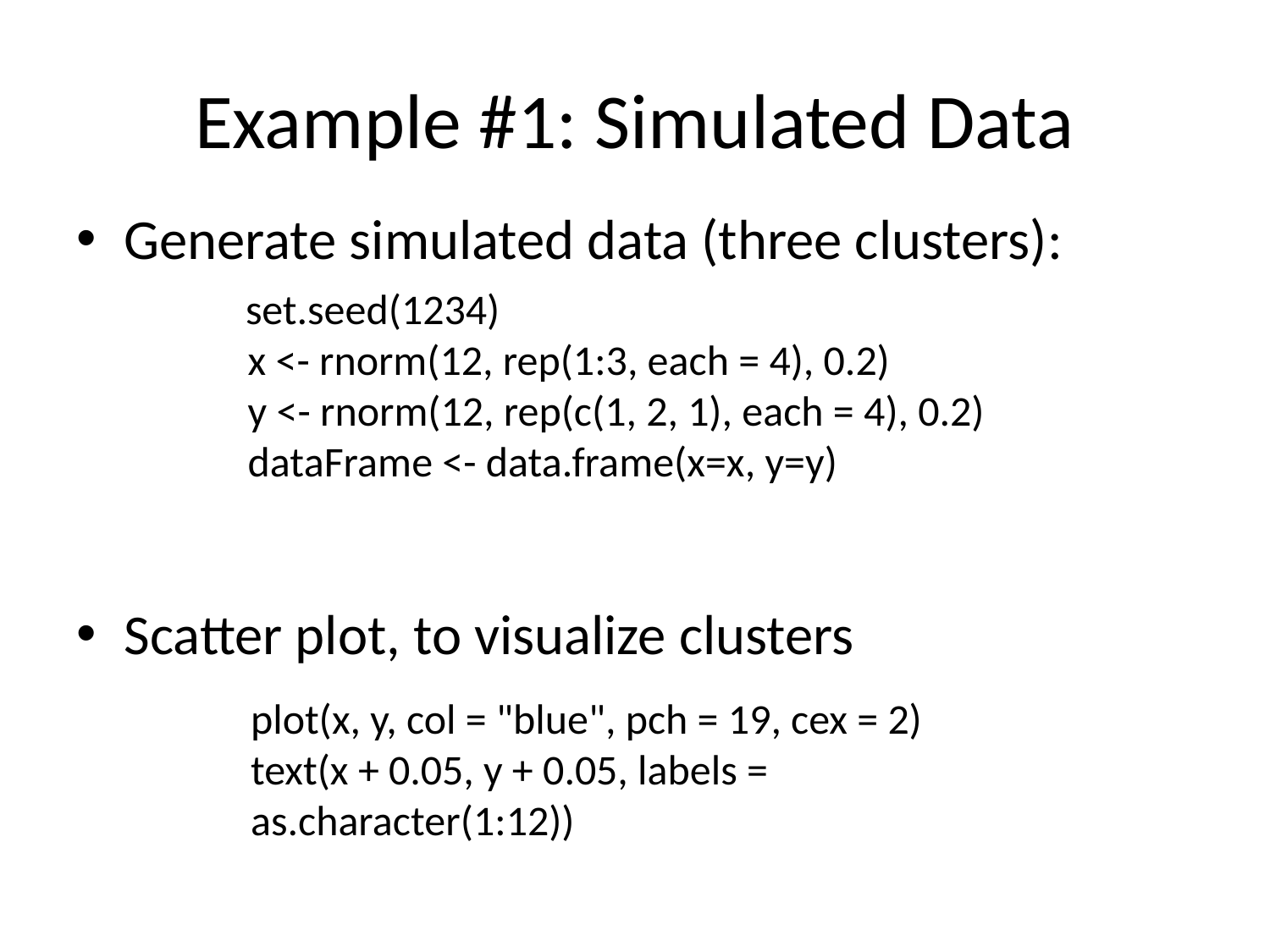

# Example #1: Simulated Data
Generate simulated data (three clusters):

Scatter plot, to visualize clusters
 set.seed(1234)
 x <- rnorm(12, rep(1:3, each = 4), 0.2)
 y <- rnorm(12, rep(c(1, 2, 1), each = 4), 0.2)
 dataFrame <- data.frame(x=x, y=y)
plot(x, y, col = "blue", pch = 19, cex = 2)
text(x + 0.05, y + 0.05, labels = as.character(1:12))